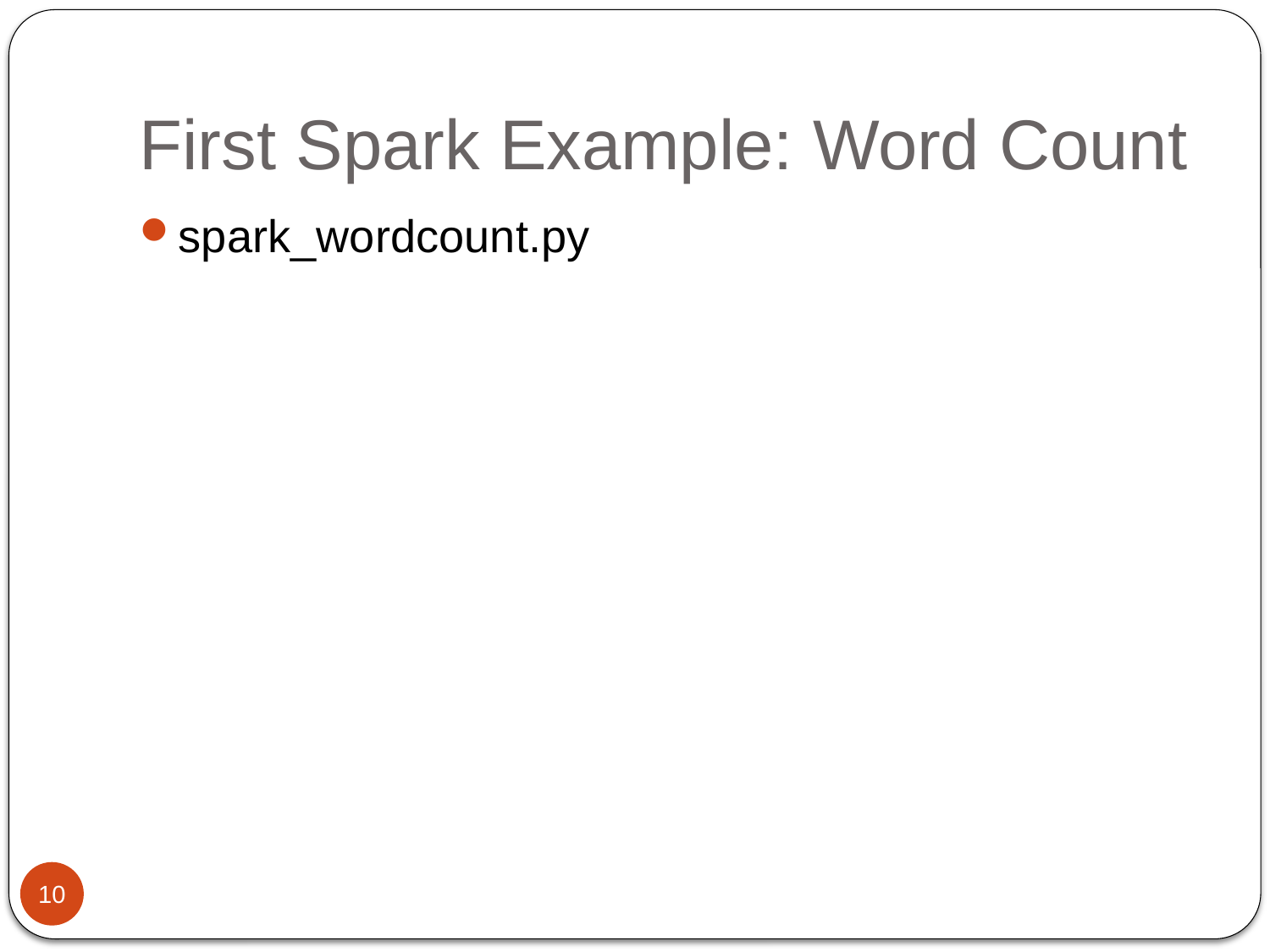

# First Spark Example: Word Count
spark_wordcount.py
10